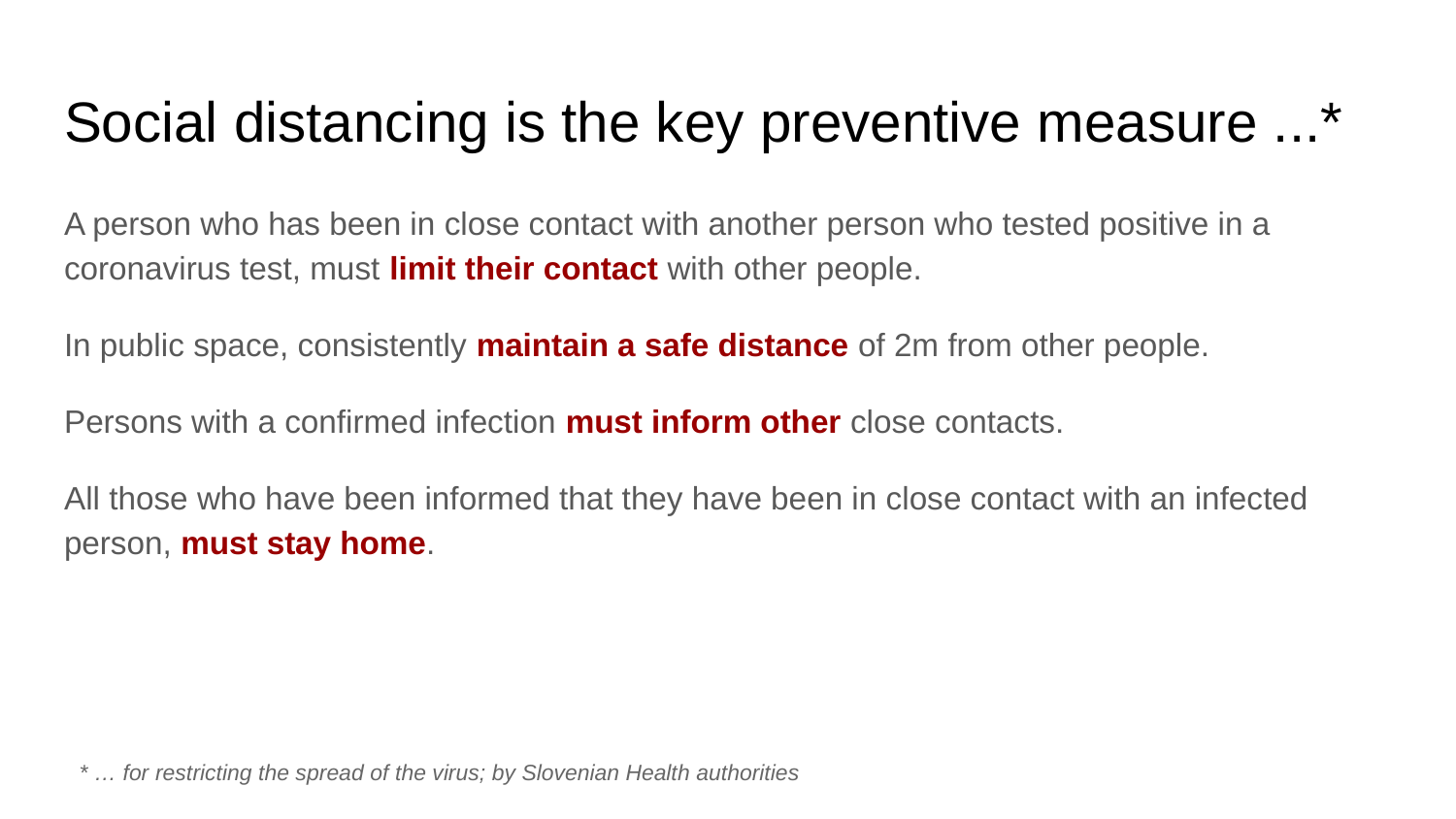

# Social distancing is the key preventive measure ...*
A person who has been in close contact with another person who tested positive in a coronavirus test, must limit their contact with other people.
In public space, consistently maintain a safe distance of 2m from other people.
Persons with a confirmed infection must inform other close contacts.
All those who have been informed that they have been in close contact with an infected person, must stay home.
* … for restricting the spread of the virus; by Slovenian Health authorities